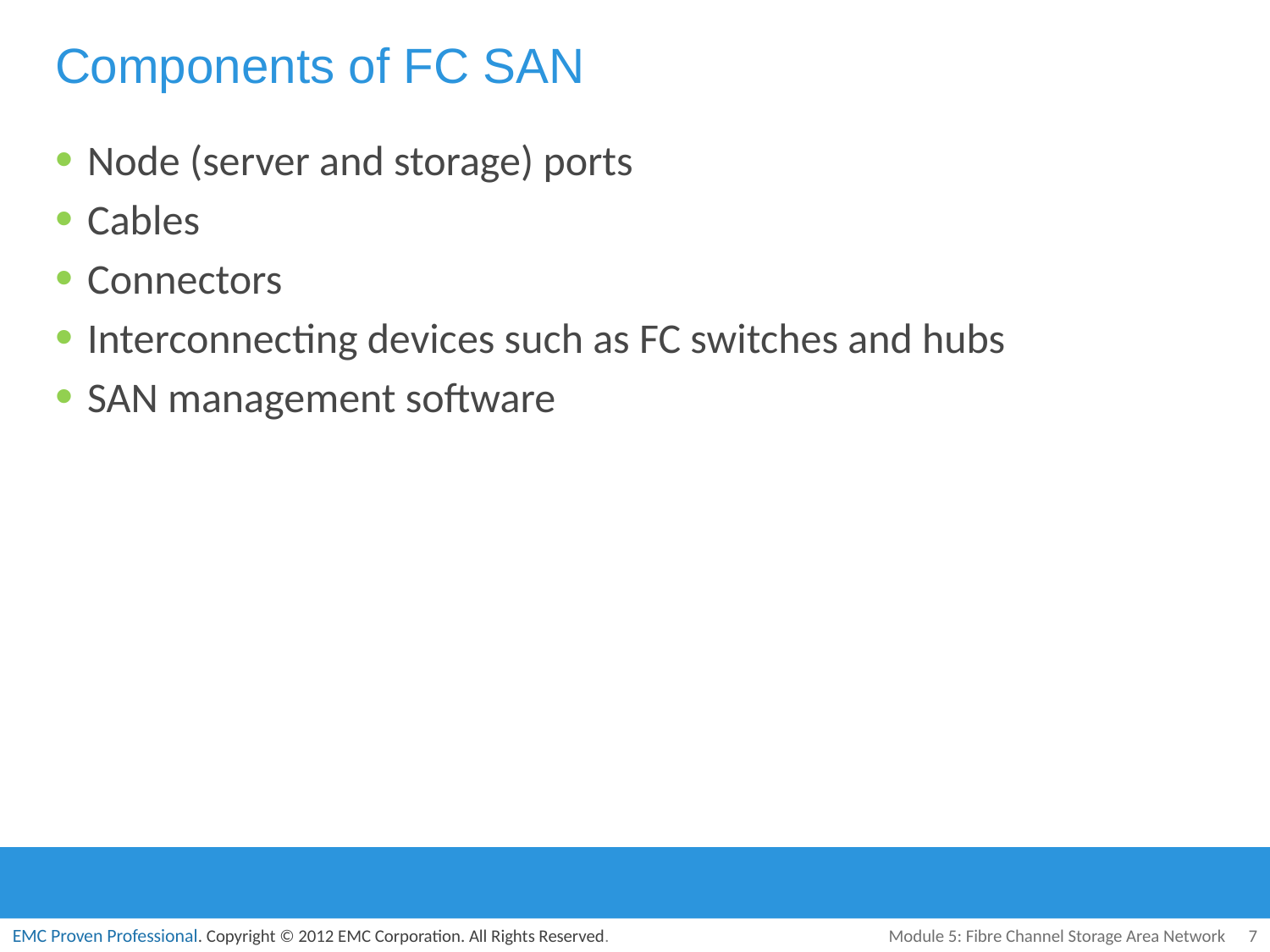

# Components of FC SAN
Node (server and storage) ports
Cables
Connectors
Interconnecting devices such as FC switches and hubs
SAN management software
Module 5: Fibre Channel Storage Area Network
7